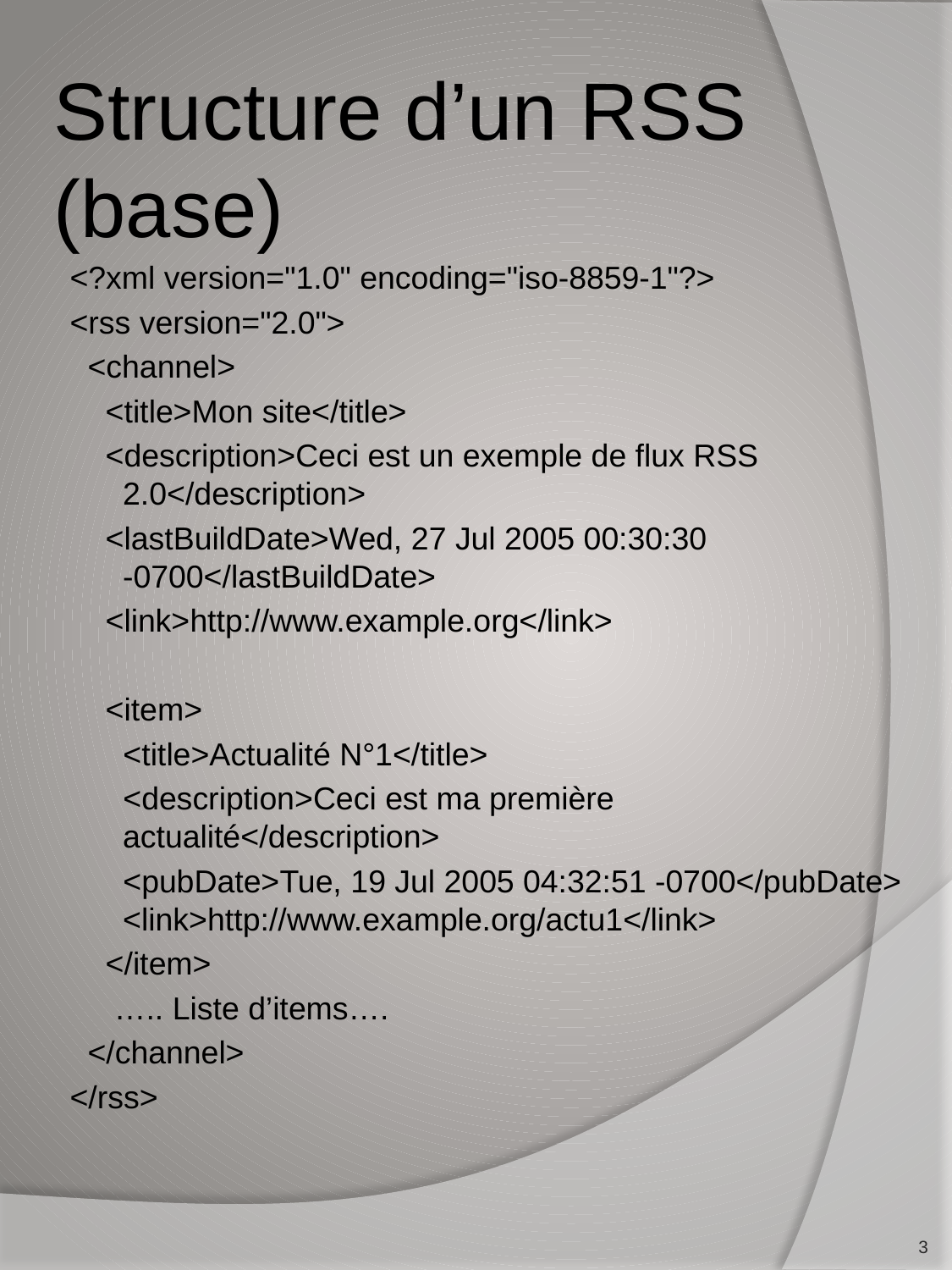

# Structure d’un RSS (base)
<?xml version="1.0" encoding="iso-8859-1"?>
<rss version="2.0">
  <channel>
    <title>Mon site</title>
    <description>Ceci est un exemple de flux RSS 2.0</description>
    <lastBuildDate>Wed, 27 Jul 2005 00:30:30 -0700</lastBuildDate>
    <link>http://www.example.org</link>

    <item>
      <title>Actualité N°1</title>
      <description>Ceci est ma première actualité</description>
      <pubDate>Tue, 19 Jul 2005 04:32:51 -0700</pubDate> <link>http://www.example.org/actu1</link>
    </item>
     ….. Liste d’items….
  </channel>
</rss>
3